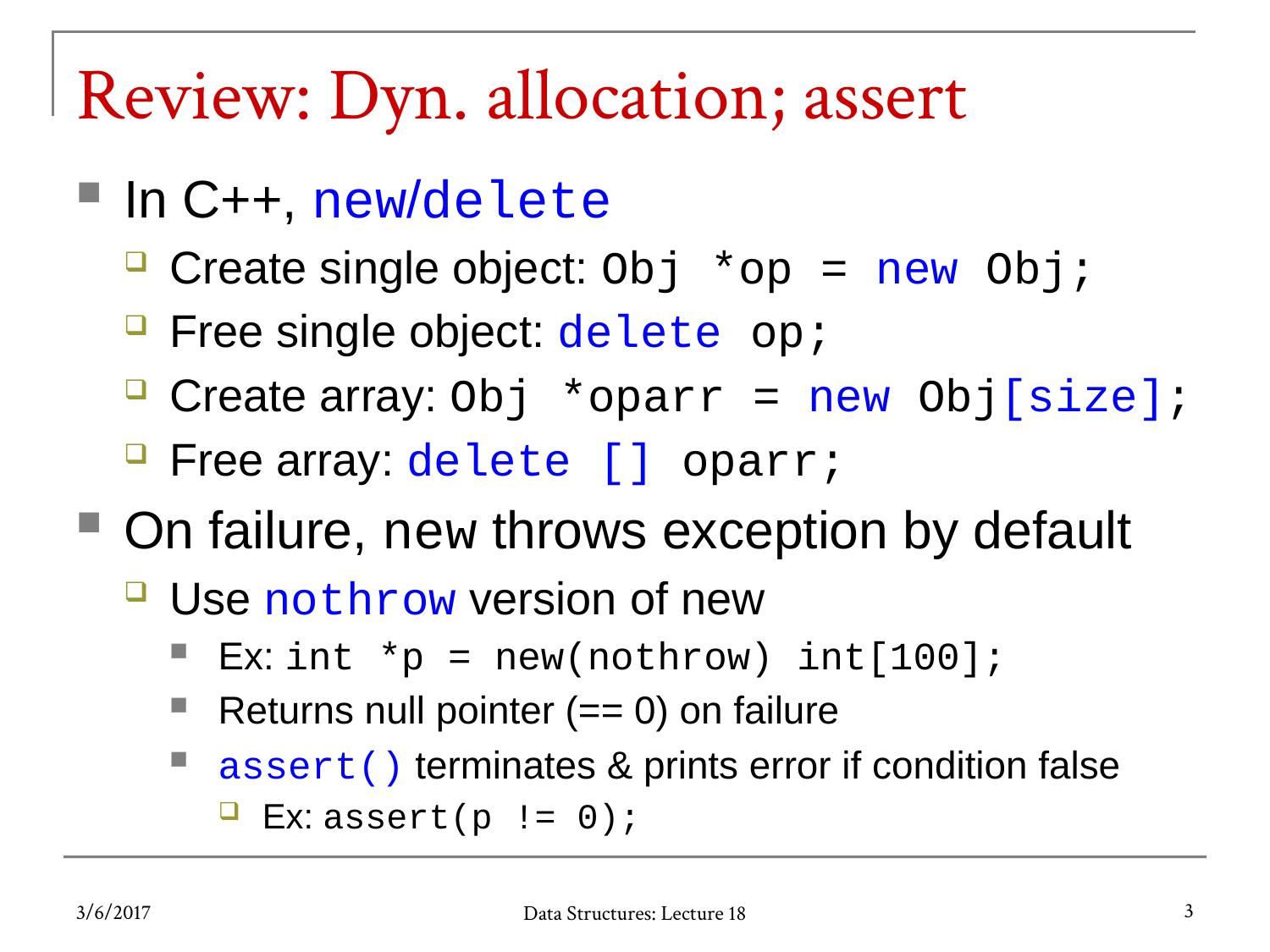

# Review: Dyn. allocation; assert
In C++, new/delete
Create single object: Obj *op = new Obj;
Free single object: delete op;
Create array: Obj *oparr = new Obj[size];
Free array: delete [] oparr;
On failure, new throws exception by default
Use nothrow version of new
Ex: int *p = new(nothrow) int[100];
Returns null pointer (== 0) on failure
assert() terminates & prints error if condition false
Ex: assert(p != 0);

3/6/2017
3
Data Structures: Lecture 18